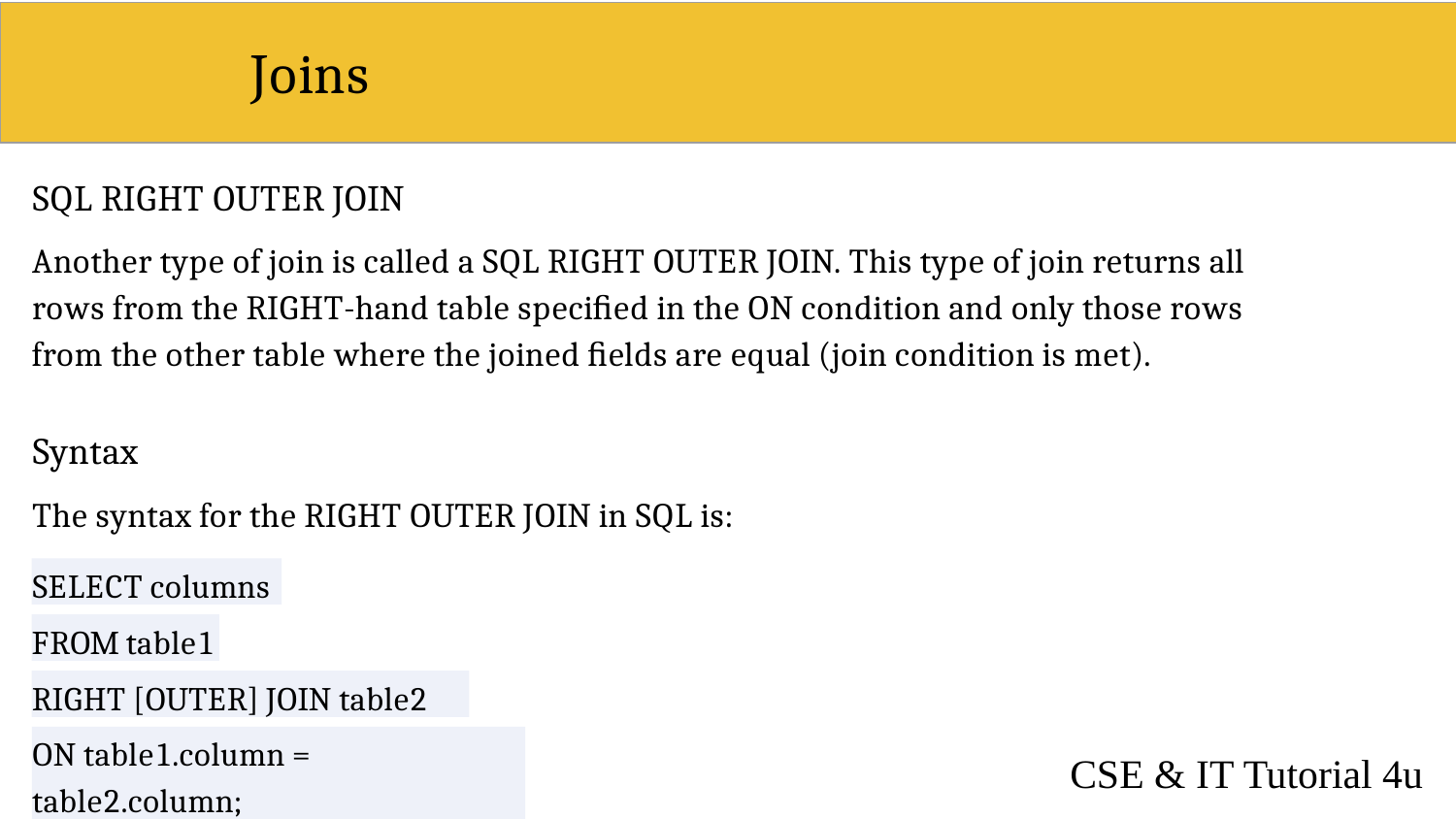

# Joins
SQL RIGHT OUTER JOIN
Another type of join is called a SQL RIGHT OUTER JOIN. This type of join returns all  rows from the RIGHT-hand table speciﬁed in the ON condition and only those rows  from the other table where the joined ﬁelds are equal (join condition is met).

Syntax
The syntax for the RIGHT OUTER JOIN in SQL is:
SELECT columns
FROM table1
RIGHT [OUTER] JOIN table2
ON table1.column = table2.column;
CSE & IT Tutorial 4u